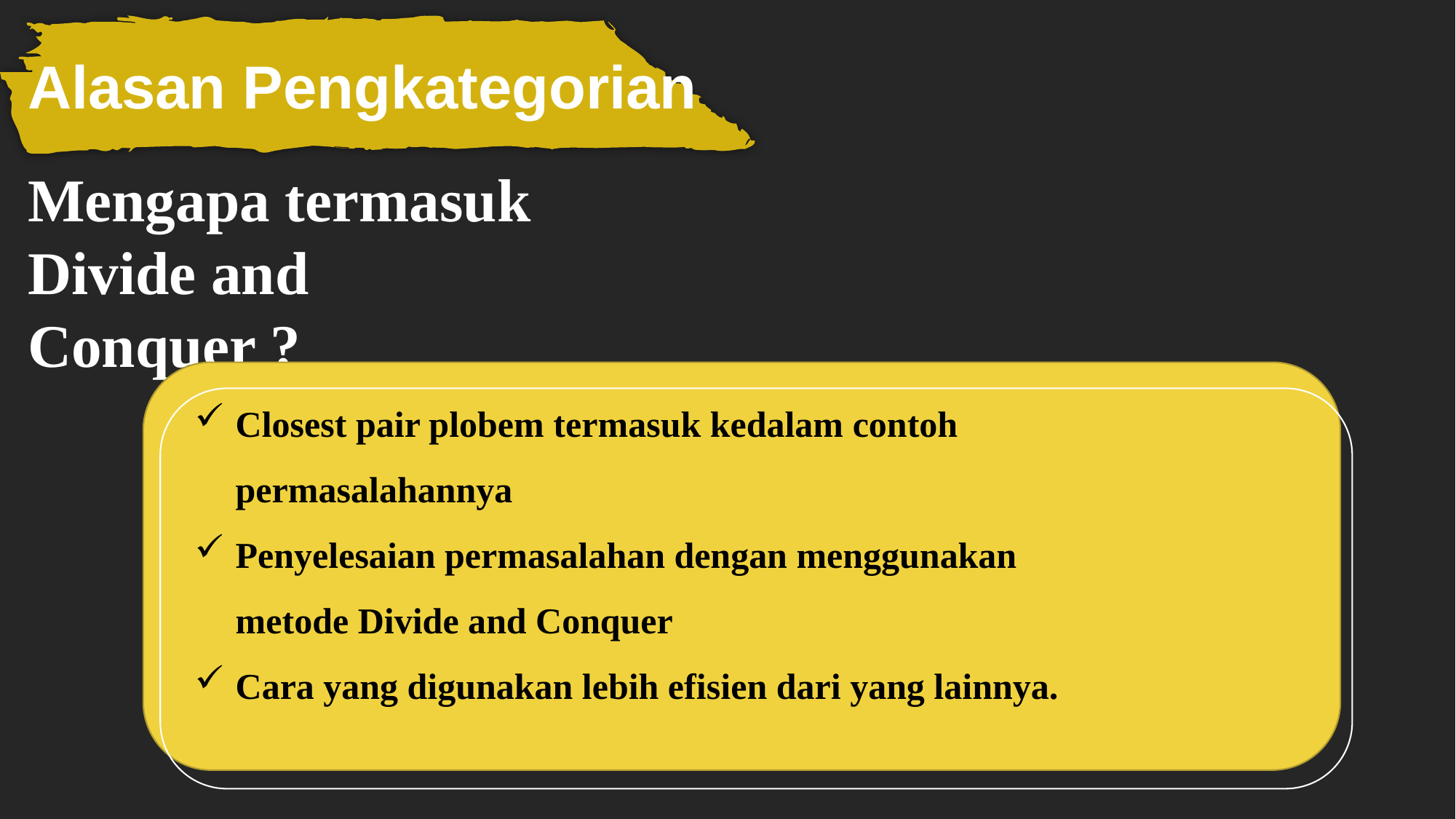

Alasan Pengkategorian
Mengapa termasuk
Divide and Conquer ?

Closest pair plobem termasuk kedalam contoh permasalahannya
Penyelesaian permasalahan dengan menggunakan metode Divide and Conquer
Cara yang digunakan lebih efisien dari yang lainnya.